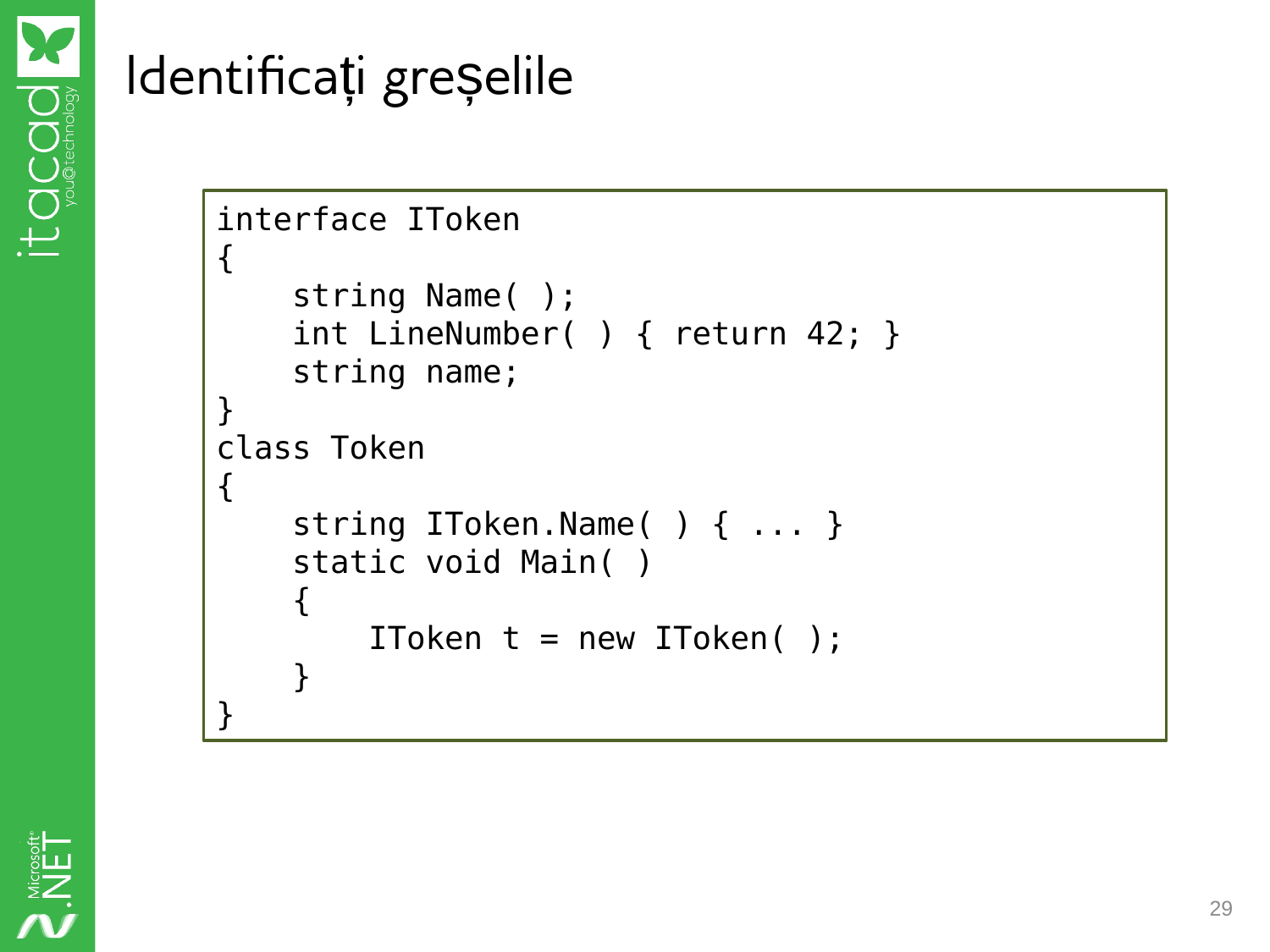

# Identificați greșelile
interface IToken
{
    string Name( );
    int LineNumber( ) { return 42; }
    string name;
}
class Token
{
    string IToken.Name( ) { ... }
    static void Main( )
    {
        IToken t = new IToken( );
    }
}
29